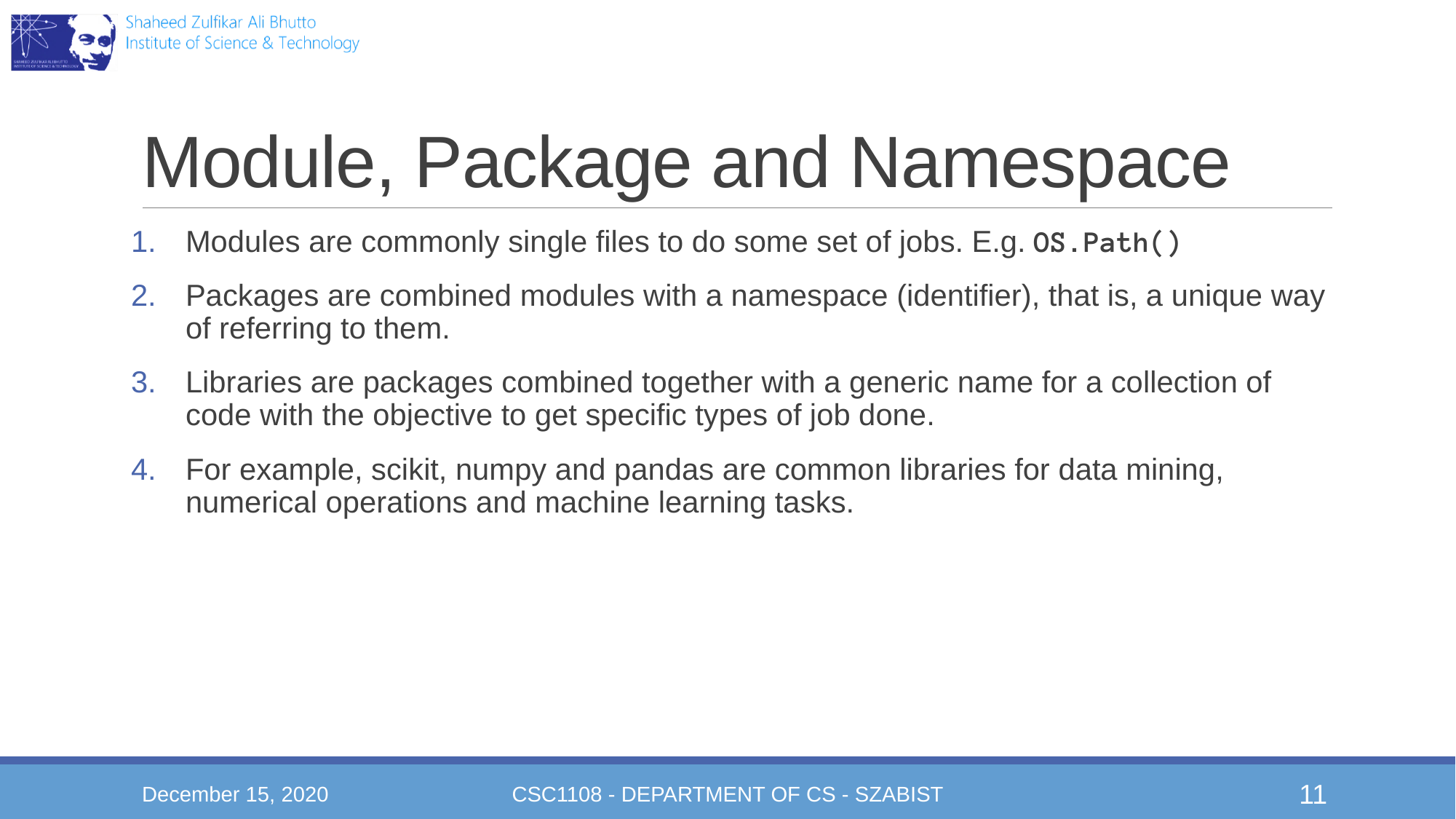

# Module, Package and Namespace
Modules are commonly single files to do some set of jobs. E.g. OS.Path()
Packages are combined modules with a namespace (identifier), that is, a unique way of referring to them.
Libraries are packages combined together with a generic name for a collection of code with the objective to get specific types of job done.
For example, scikit, numpy and pandas are common libraries for data mining, numerical operations and machine learning tasks.

December 15, 2020
CSC1108 - Department of CS - SZABIST
11